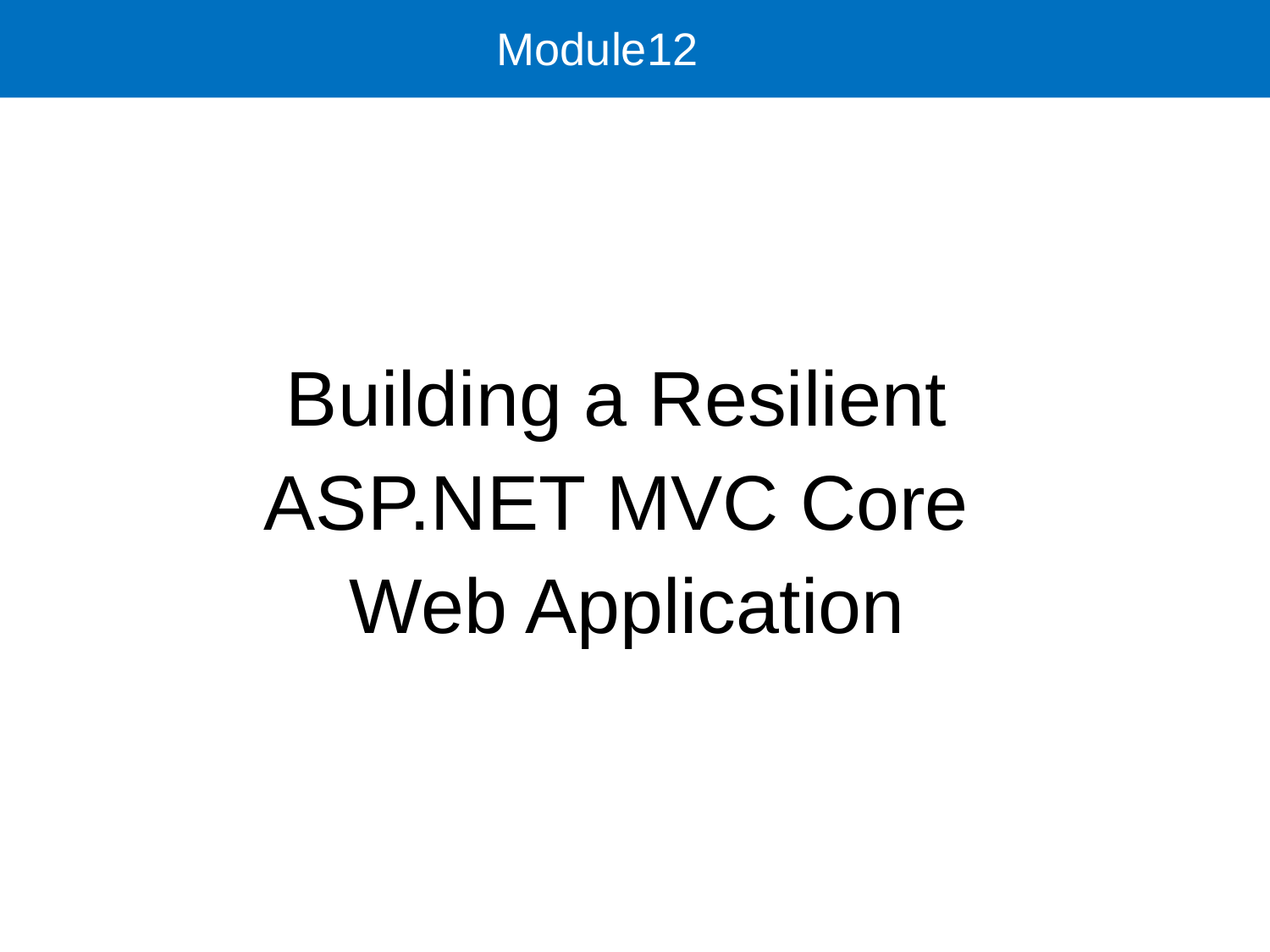

# Module12
Building a Resilient
ASP.NET MVC Core
Web Application